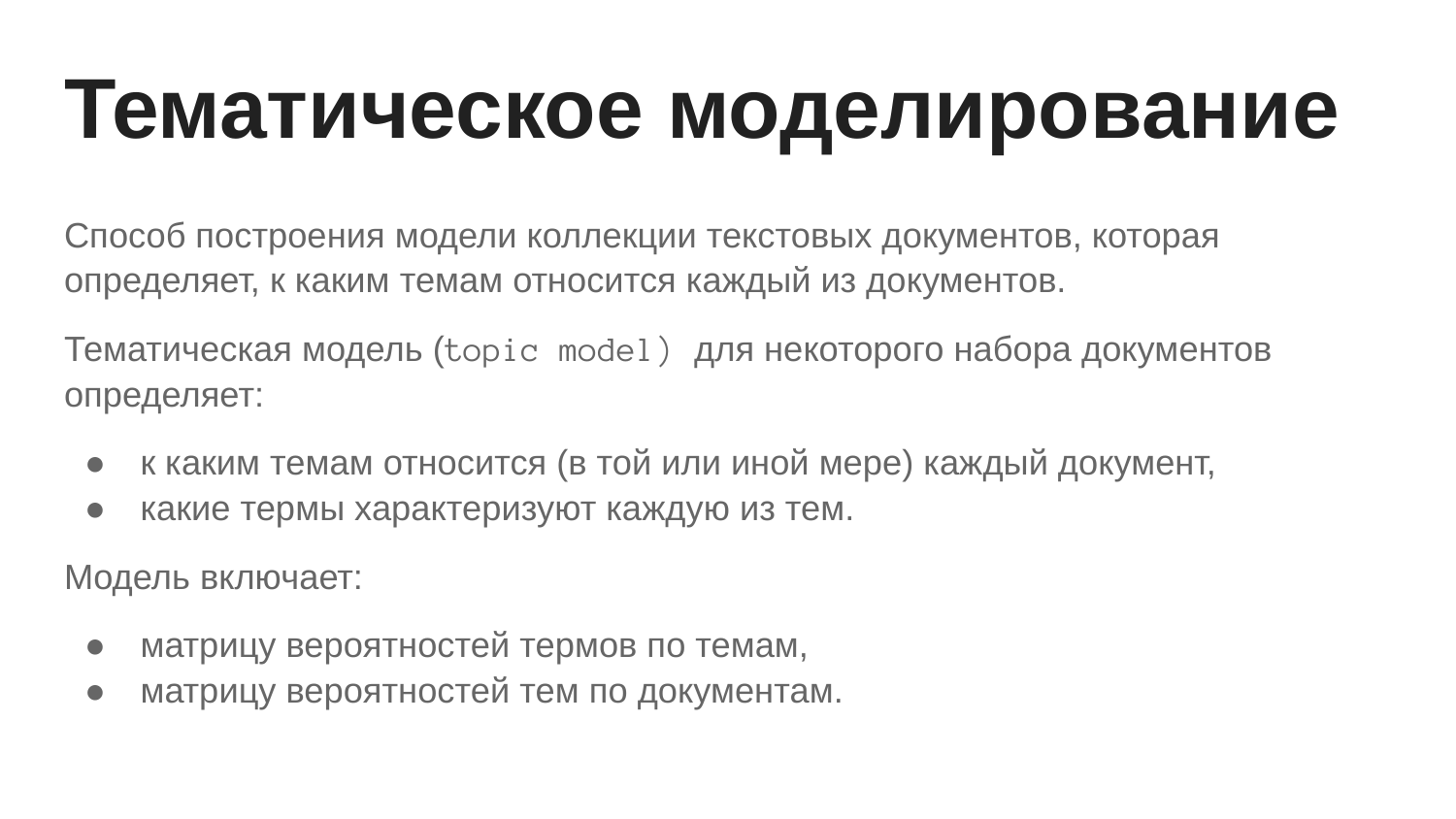

# Тематическое моделирование
Способ построения модели коллекции текстовых документов, которая определяет, к каким темам относится каждый из документов.
Тематическая модель (topic model) для некоторого набора документов определяет:
к каким темам относится (в той или иной мере) каждый документ,
какие термы характеризуют каждую из тем.
Модель включает:
матрицу вероятностей термов по темам,
матрицу вероятностей тем по документам.